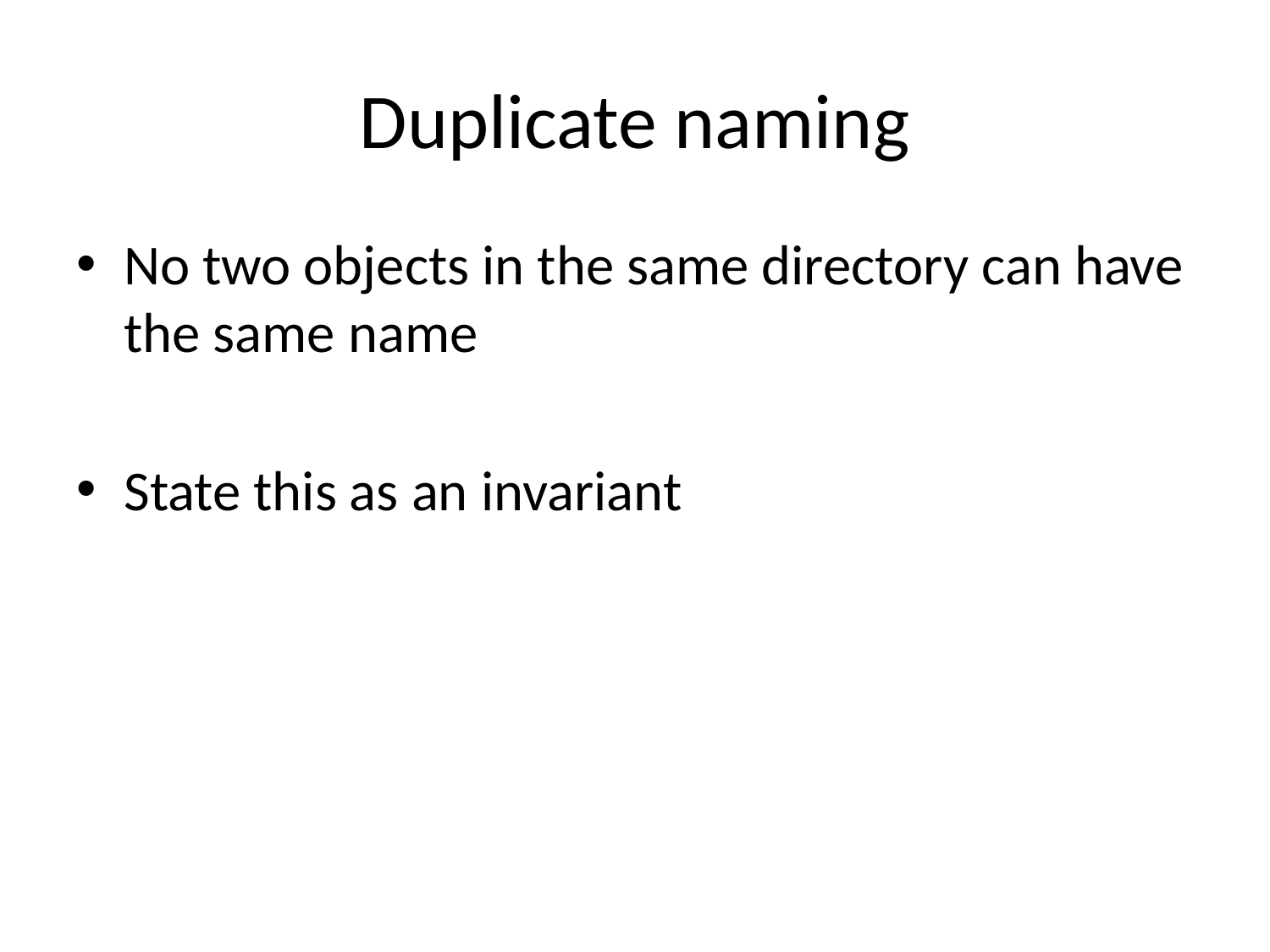

# Duplicate naming
No two objects in the same directory can have the same name

State this as an invariant